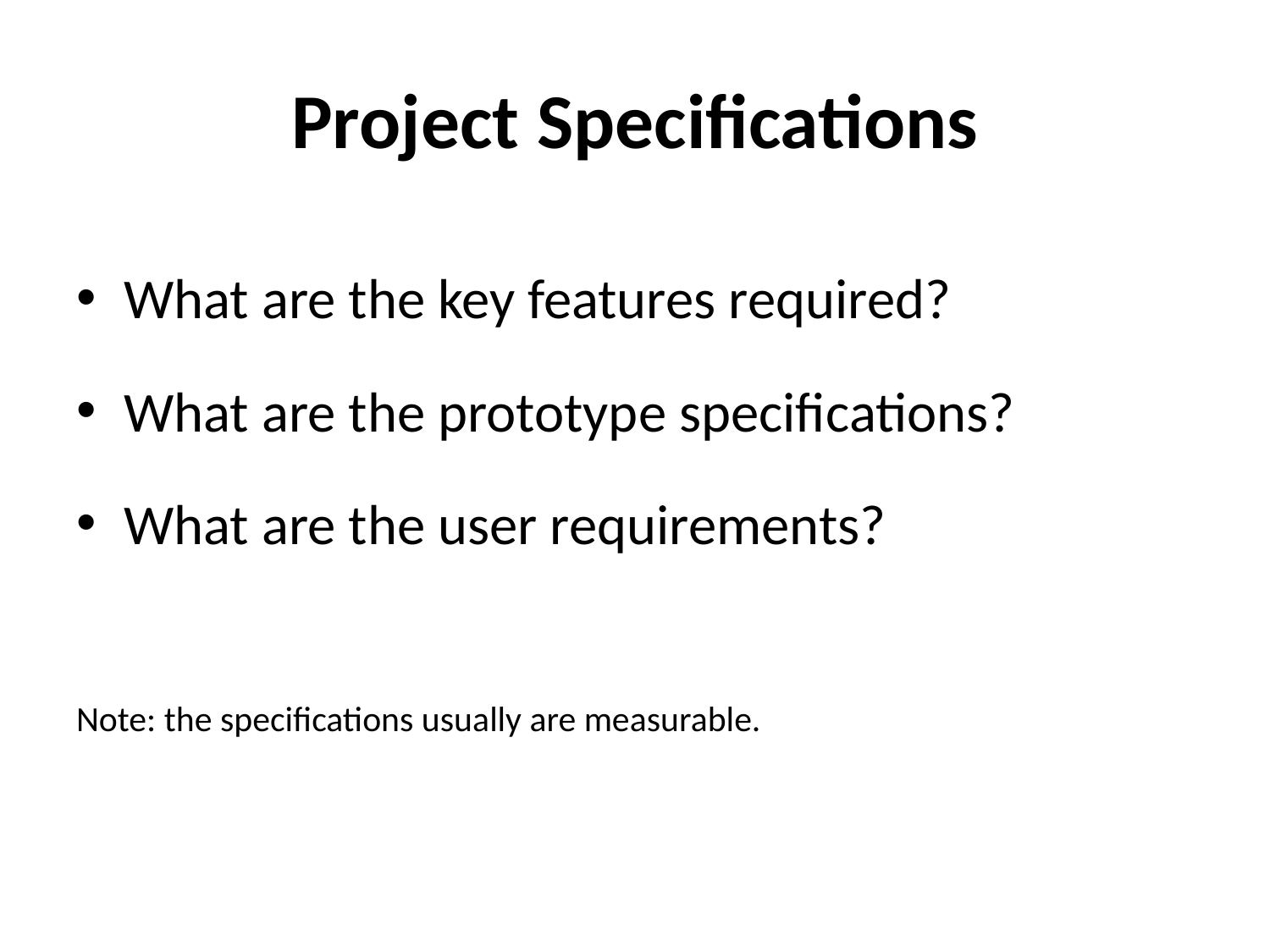

# Project Specifications
What are the key features required?
What are the prototype specifications?
What are the user requirements?

Note: the specifications usually are measurable.